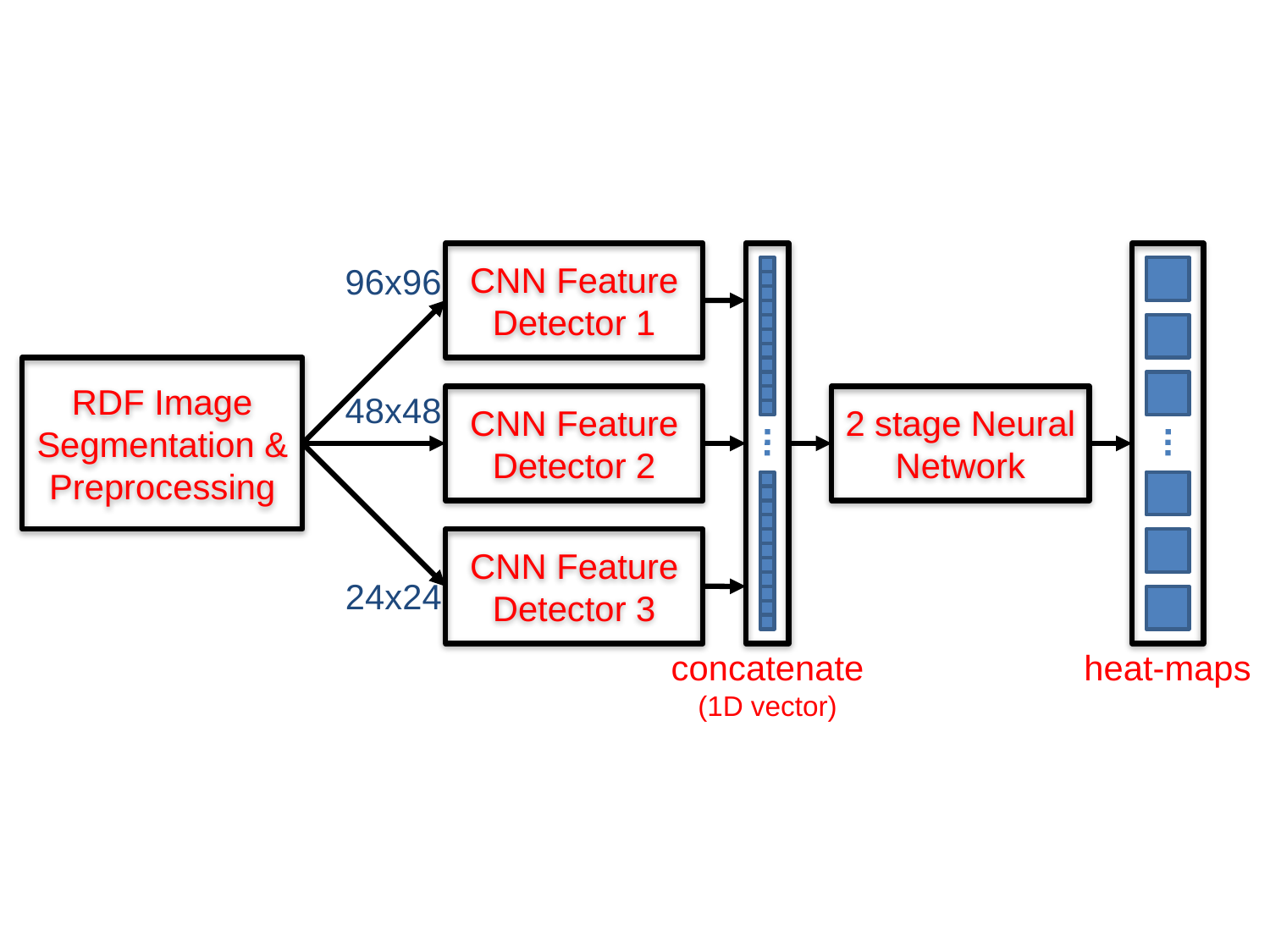

CNN Feature Detector 1

96x96

RDF Image Segmentation & Preprocessing

48x48
CNN Feature Detector 2
2 stage Neural Network

CNN Feature Detector 3

24x24

concatenate
(1D vector)
heat-maps